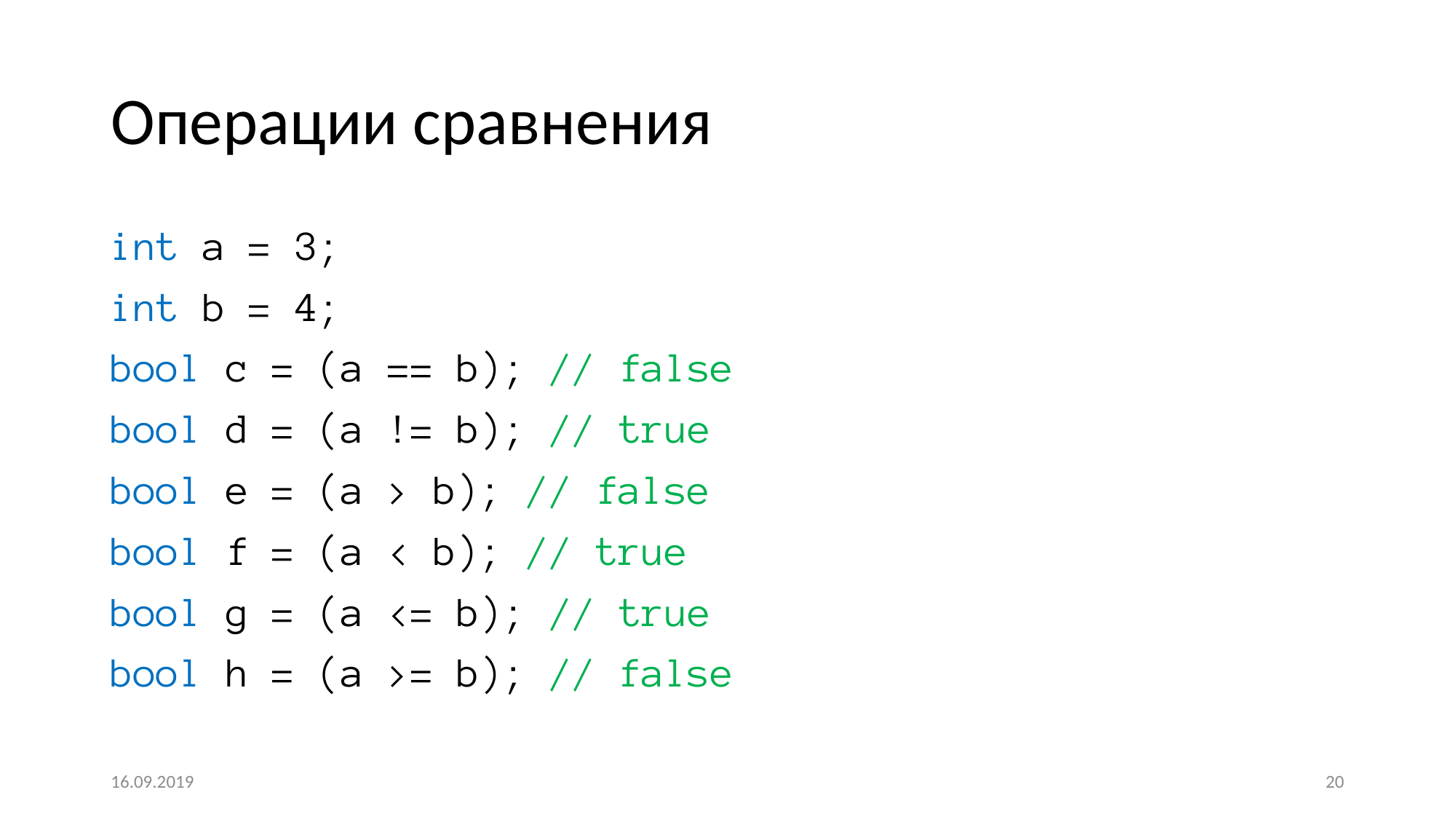

# Операции сравнения
int a = 3;
int b = 4;
bool c = (a == b); // false
bool d = (a != b); // true
bool e = (a > b); // false
bool f = (a < b); // true
bool g = (a <= b); // true
bool h = (a >= b); // false
16.09.2019
20